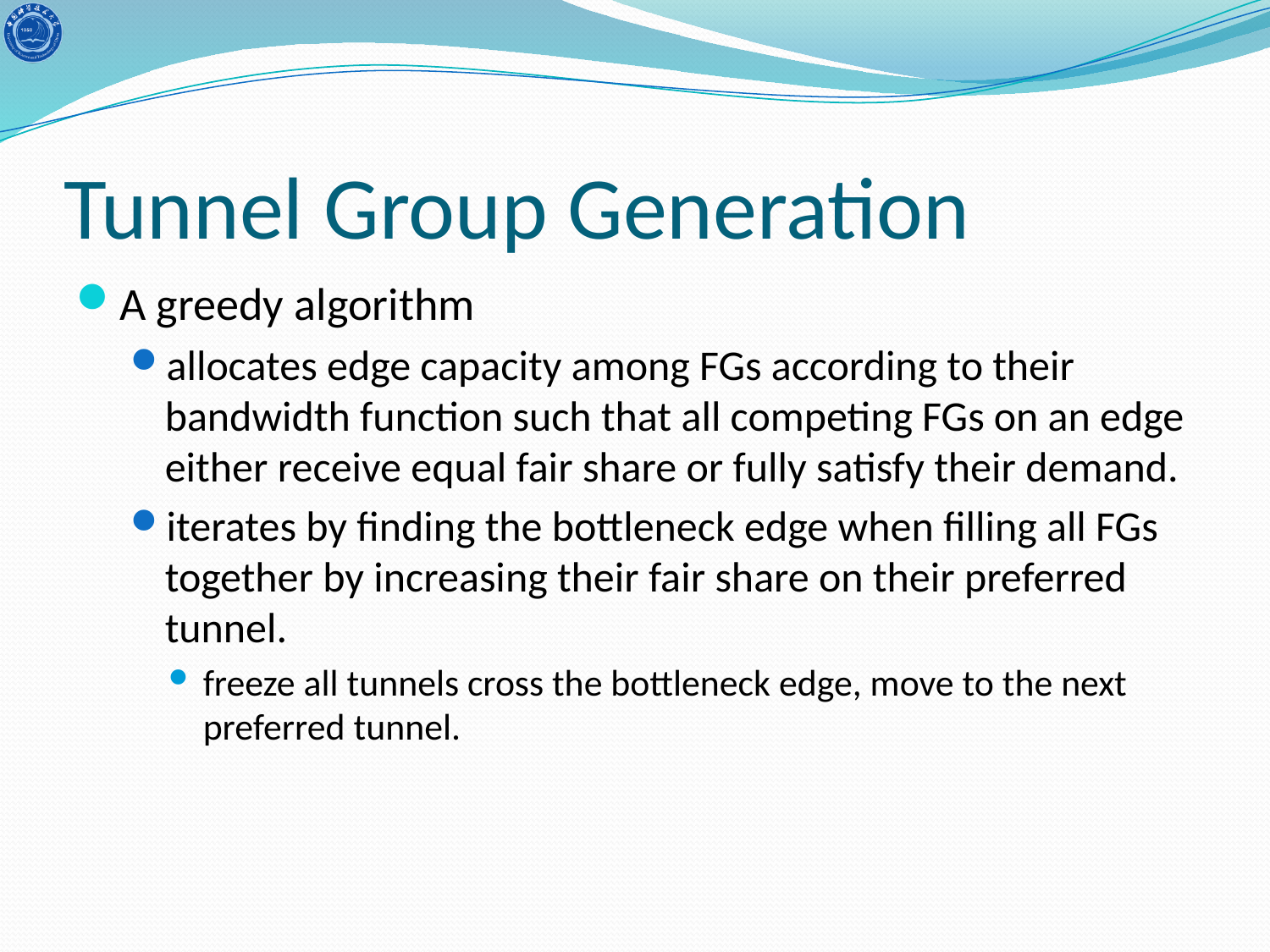

# Tunnel Group Generation
A greedy algorithm
allocates edge capacity among FGs according to their bandwidth function such that all competing FGs on an edge either receive equal fair share or fully satisfy their demand.
iterates by finding the bottleneck edge when filling all FGs together by increasing their fair share on their preferred tunnel.
freeze all tunnels cross the bottleneck edge, move to the next preferred tunnel.